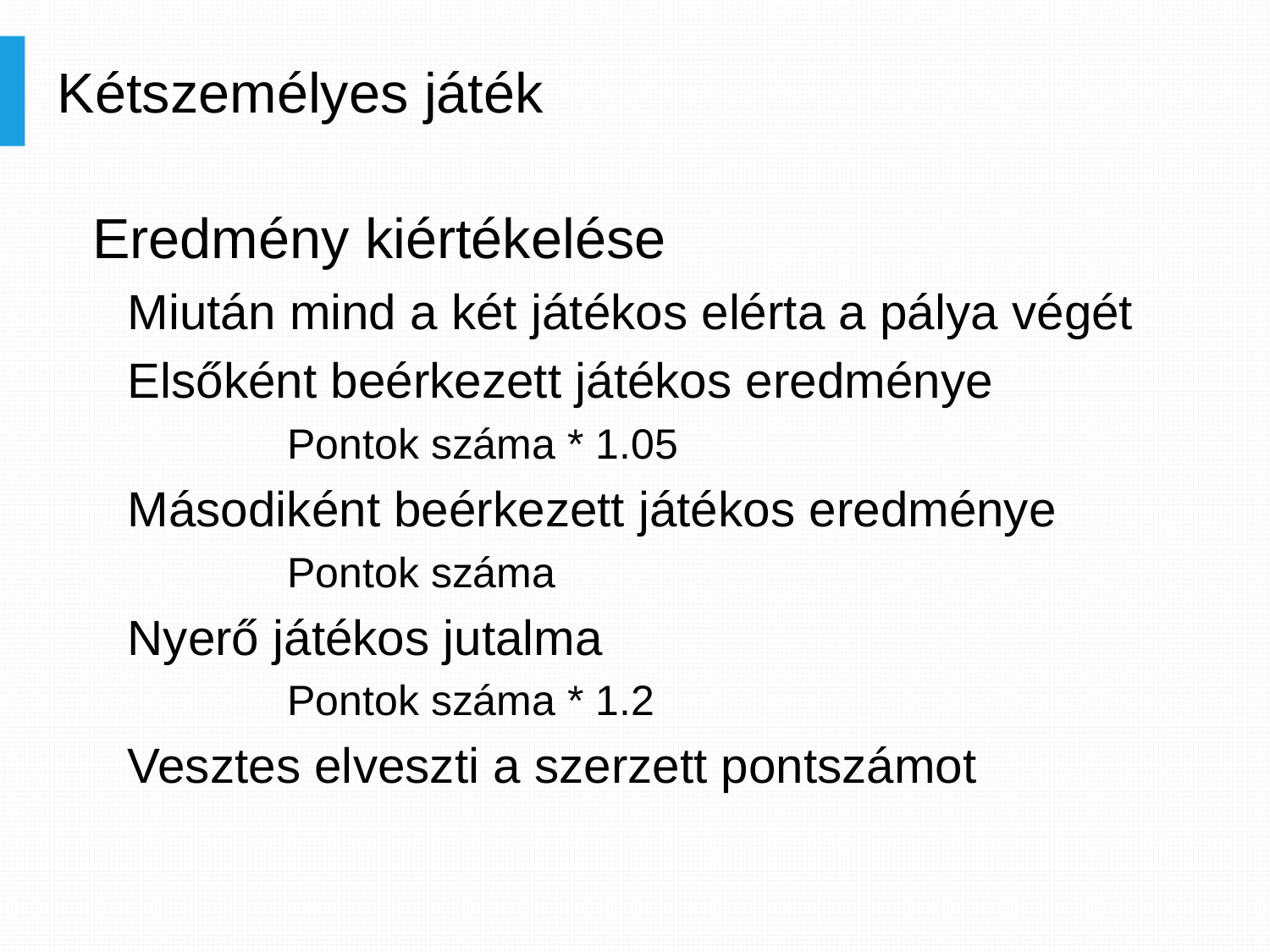

# Kétszemélyes játék
Eredmény kiértékelése
Miután mind a két játékos elérta a pálya végét
Elsőként beérkezett játékos eredménye
	Pontok száma * 1.05
Másodiként beérkezett játékos eredménye
	Pontok száma
Nyerő játékos jutalma
	Pontok száma * 1.2
Vesztes elveszti a szerzett pontszámot